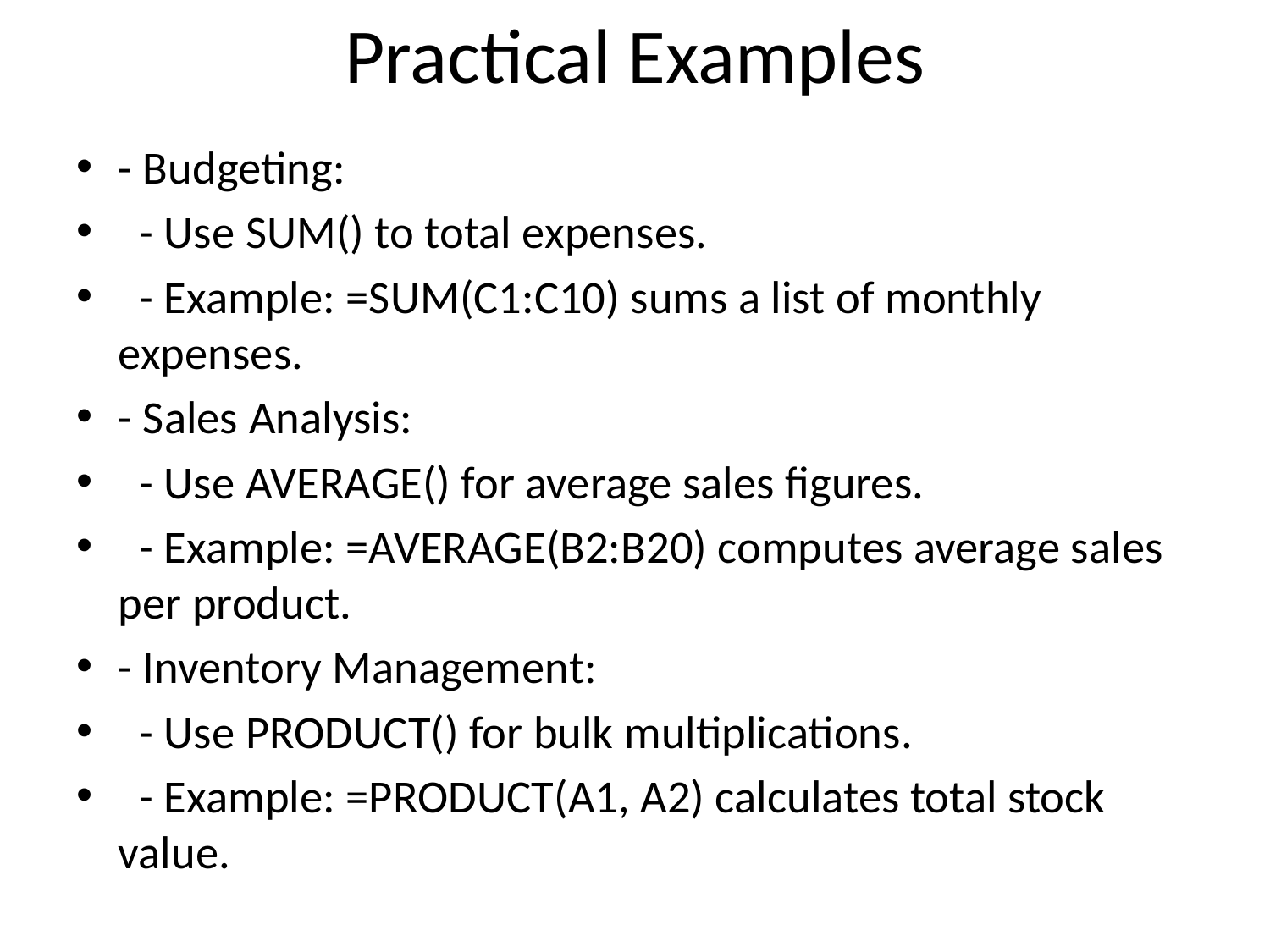

# Practical Examples
- Budgeting:
  - Use SUM() to total expenses.
  - Example: =SUM(C1:C10) sums a list of monthly expenses.
- Sales Analysis:
  - Use AVERAGE() for average sales figures.
  - Example: =AVERAGE(B2:B20) computes average sales per product.
- Inventory Management:
  - Use PRODUCT() for bulk multiplications.
  - Example: =PRODUCT(A1, A2) calculates total stock value.